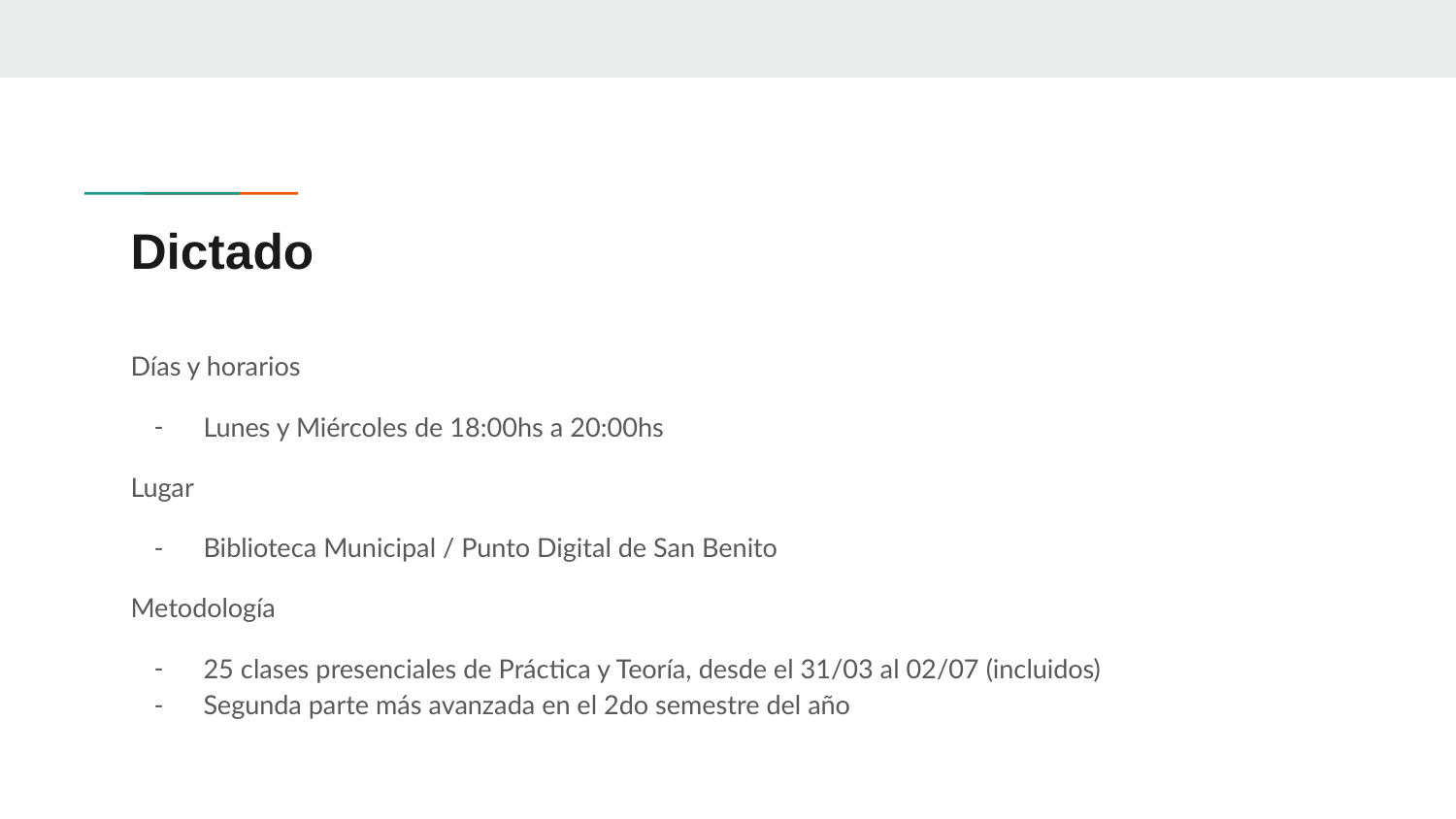

# Dictado
Días y horarios
Lunes y Miércoles de 18:00hs a 20:00hs
Lugar
Biblioteca Municipal / Punto Digital de San Benito
Metodología
25 clases presenciales de Práctica y Teoría, desde el 31/03 al 02/07 (incluidos)
Segunda parte más avanzada en el 2do semestre del año